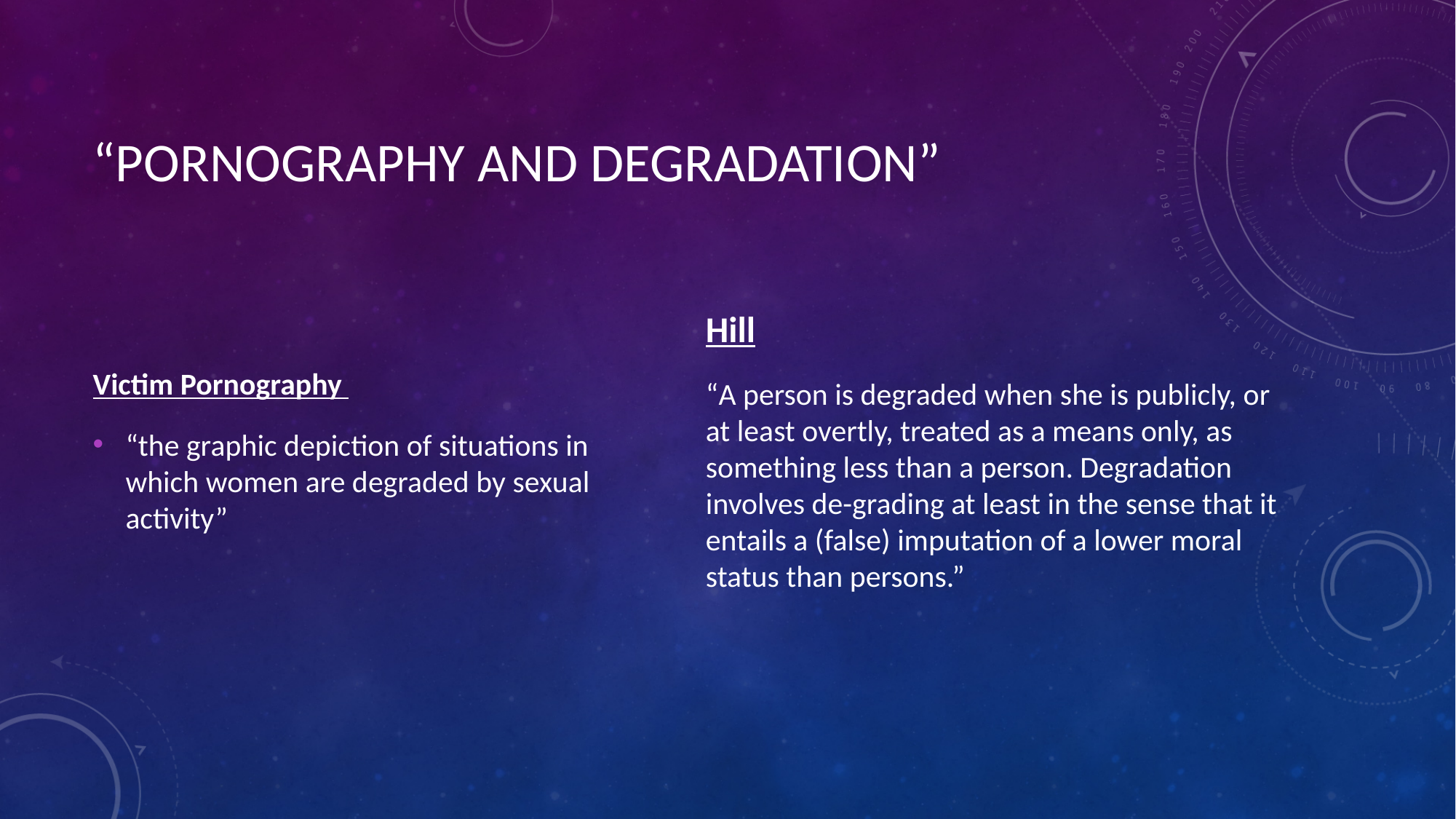

# “Pornography and Degradation”
Victim Pornography
“the graphic depiction of situations in which women are degraded by sexual activity”

Hill
“A person is degraded when she is publicly, or at least overtly, treated as a means only, as something less than a person. Degradation involves de-grading at least in the sense that it entails a (false) imputation of a lower moral status than persons.”